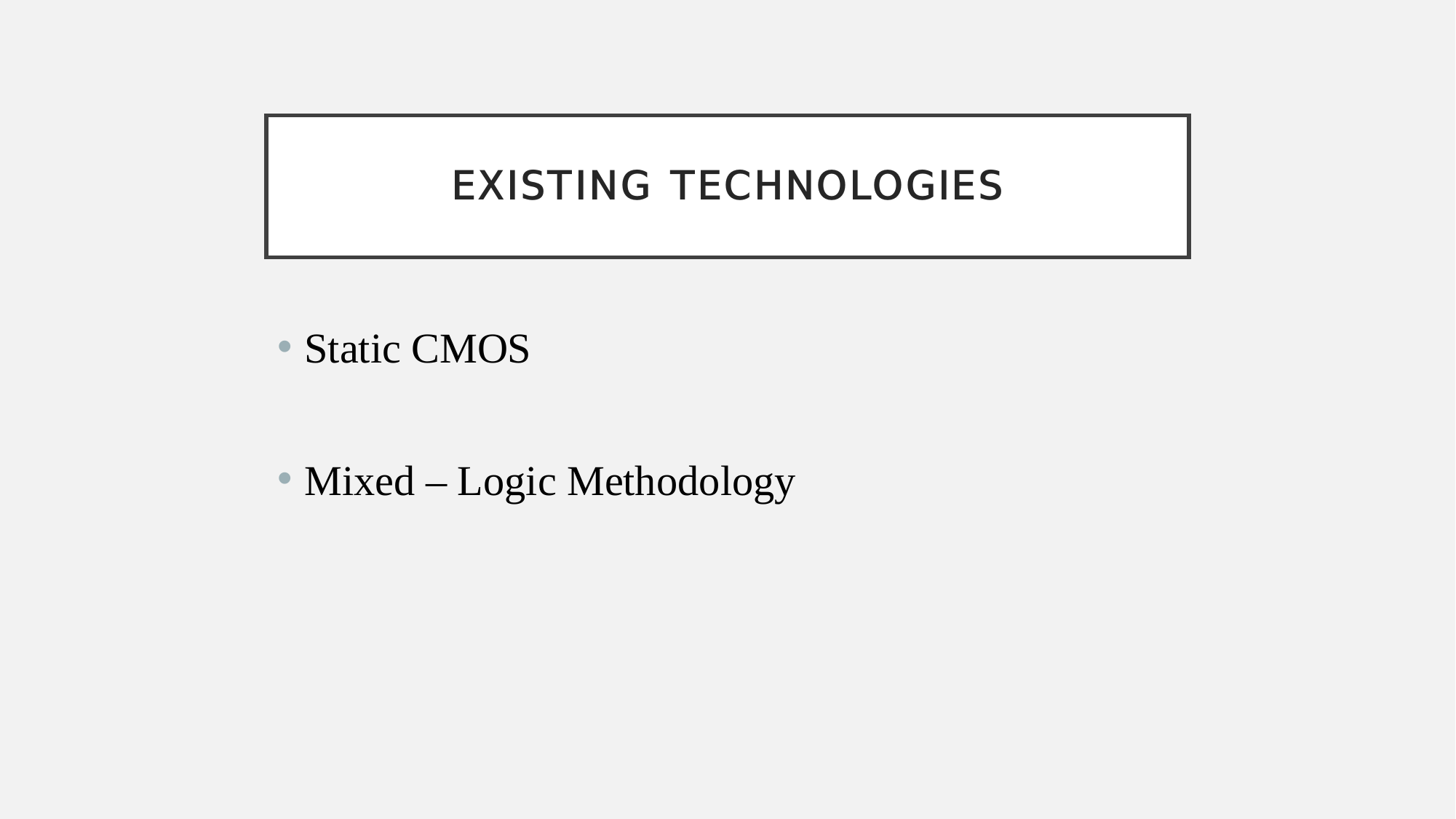

# Existing technologies
Static CMOS

Mixed – Logic Methodology